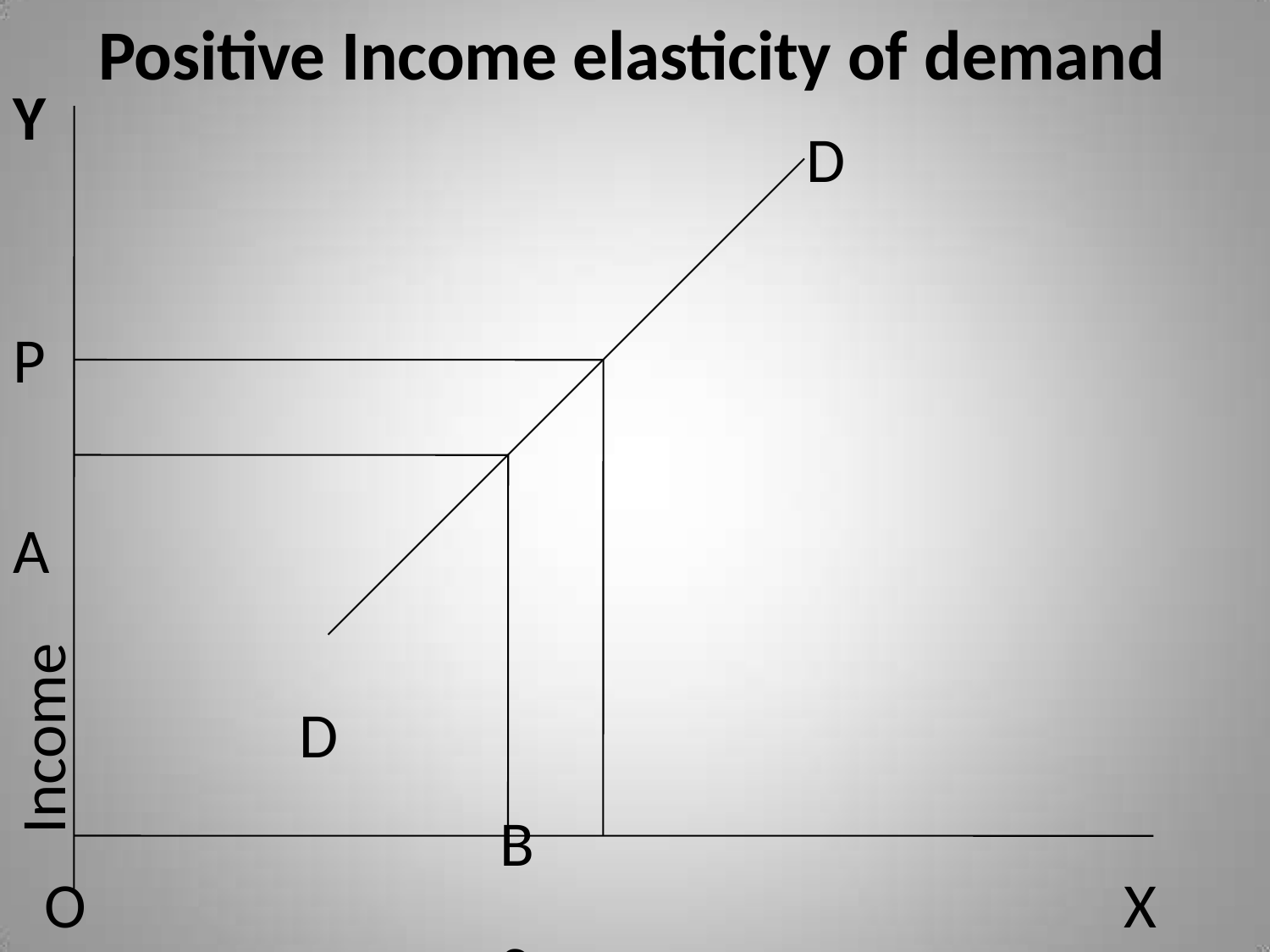

# Positive Income elasticity of demand
Y

D

P  A

D

Income
B	S
Quantity Demanded

O
X